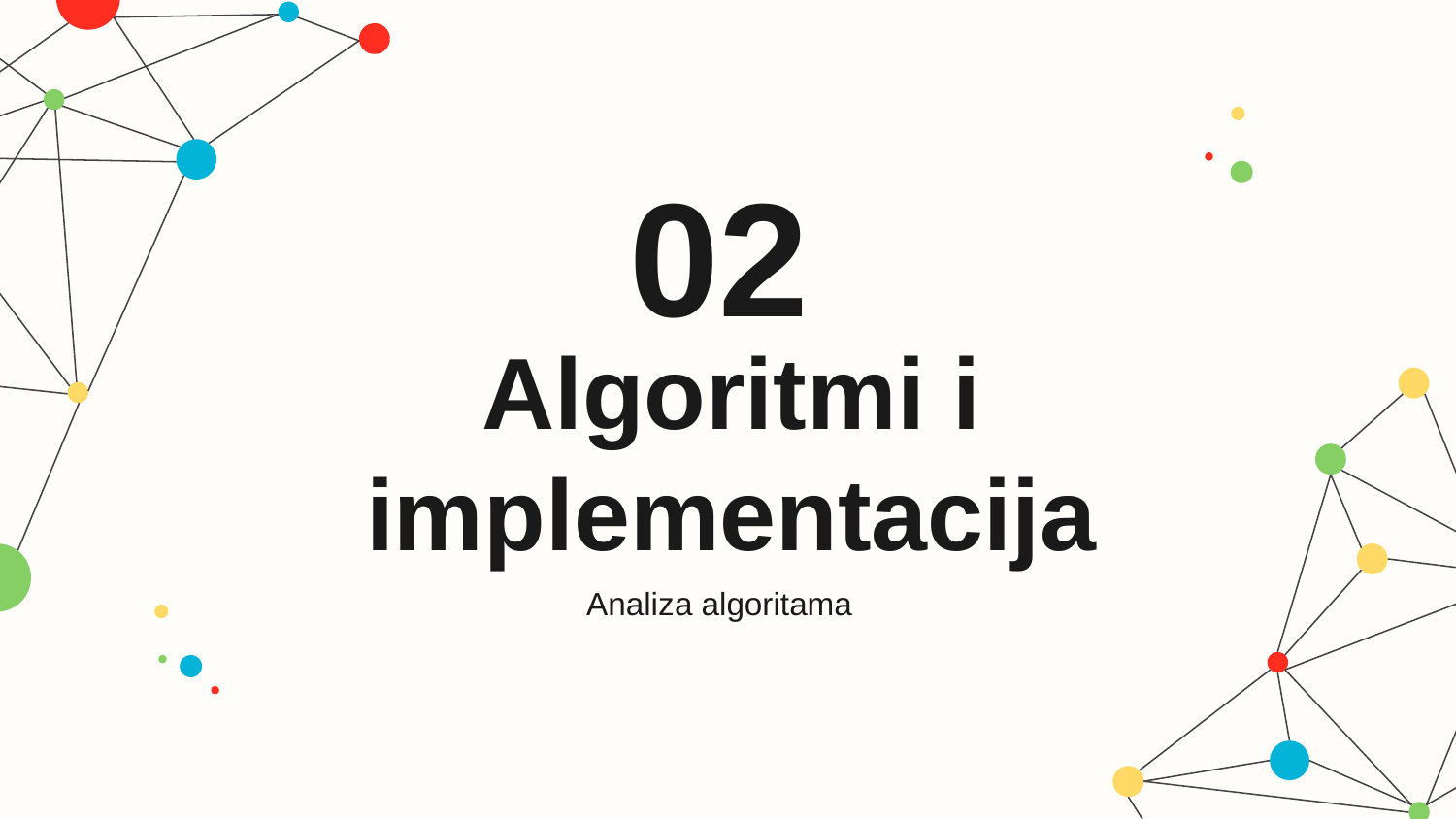

02
# Algoritmi i implementacija
Analiza algoritama